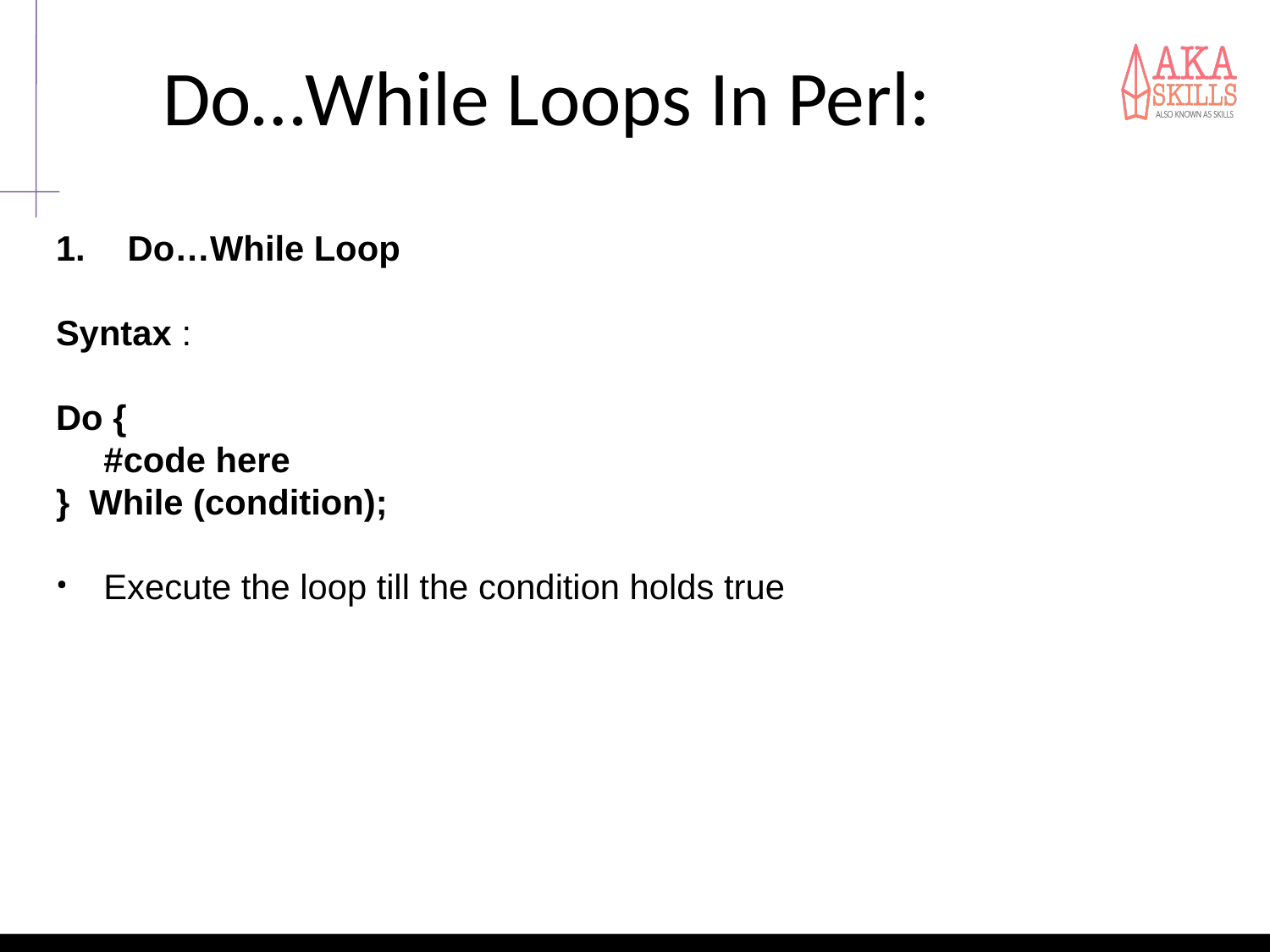

# Do…While Loops In Perl:
Do…While Loop

Syntax :

Do {
	#code here
}  While (condition);

Execute the loop till the condition holds true